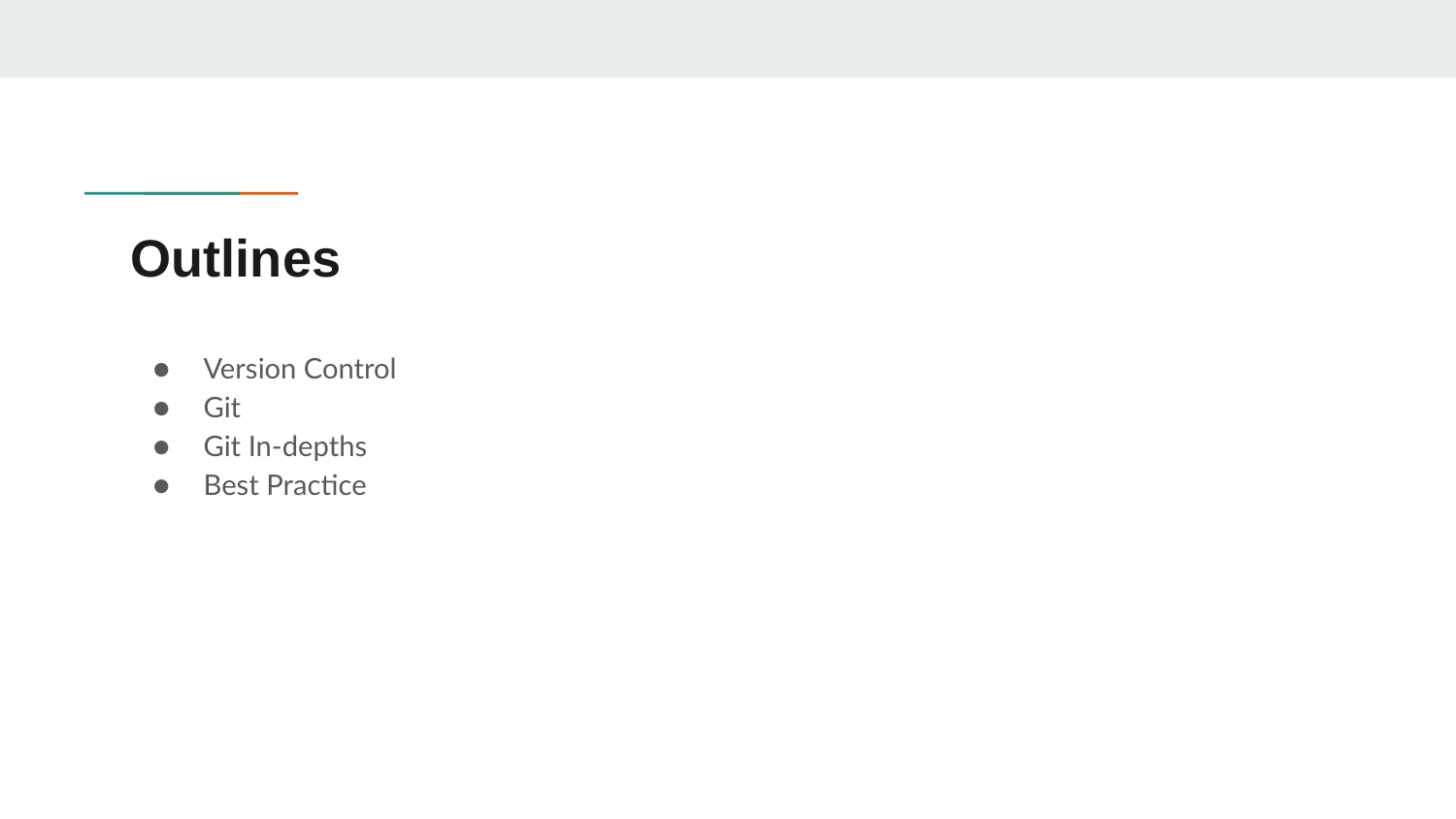

# Outlines
Version Control
Git
Git In-depths
Best Practice